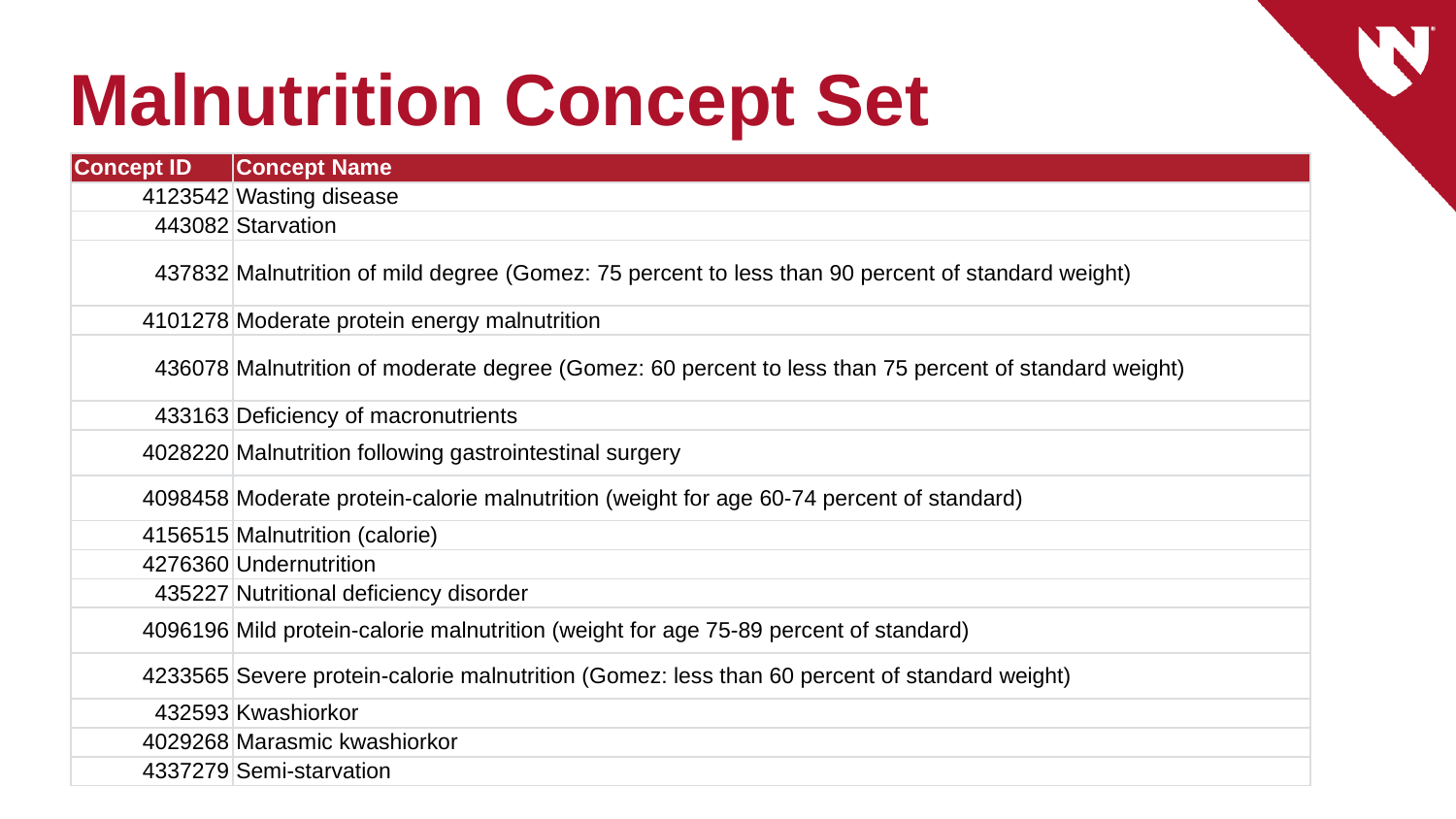

# Malnutrition Concept Set
| Concept ID | Concept Name |
| --- | --- |
| 4123542 | Wasting disease |
| 443082 | Starvation |
| 437832 | Malnutrition of mild degree (Gomez: 75 percent to less than 90 percent of standard weight) |
| 4101278 | Moderate protein energy malnutrition |
| 436078 | Malnutrition of moderate degree (Gomez: 60 percent to less than 75 percent of standard weight) |
| 433163 | Deficiency of macronutrients |
| 4028220 | Malnutrition following gastrointestinal surgery |
| 4098458 | Moderate protein-calorie malnutrition (weight for age 60-74 percent of standard) |
| 4156515 | Malnutrition (calorie) |
| 4276360 | Undernutrition |
| 435227 | Nutritional deficiency disorder |
| 4096196 | Mild protein-calorie malnutrition (weight for age 75-89 percent of standard) |
| 4233565 | Severe protein-calorie malnutrition (Gomez: less than 60 percent of standard weight) |
| 432593 | Kwashiorkor |
| 4029268 | Marasmic kwashiorkor |
| 4337279 | Semi-starvation |